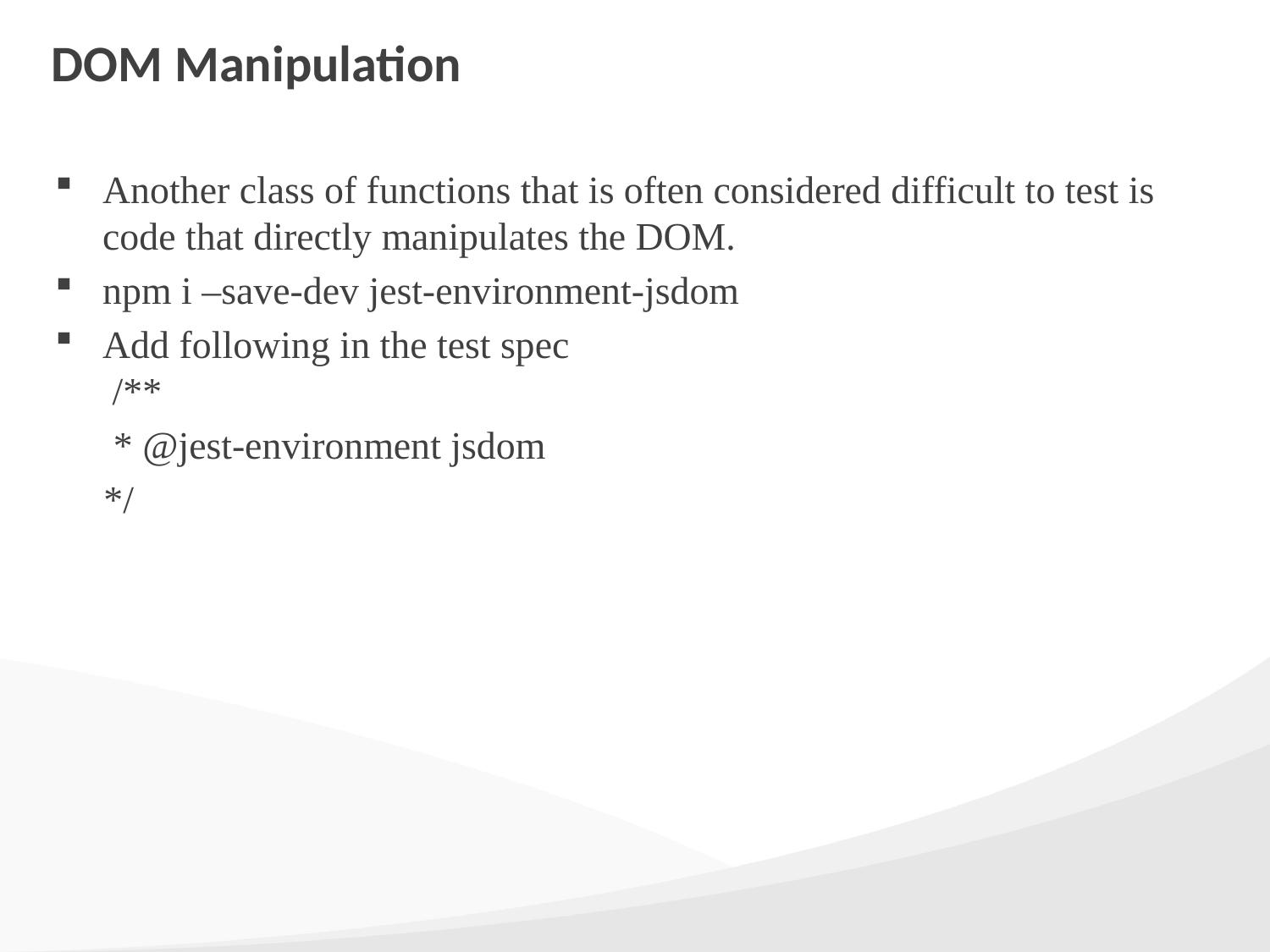

# DOM Manipulation
Another class of functions that is often considered difficult to test is code that directly manipulates the DOM.
npm i –save-dev jest-environment-jsdom
Add following in the test spec
 /**
      * @jest-environment jsdom
     */